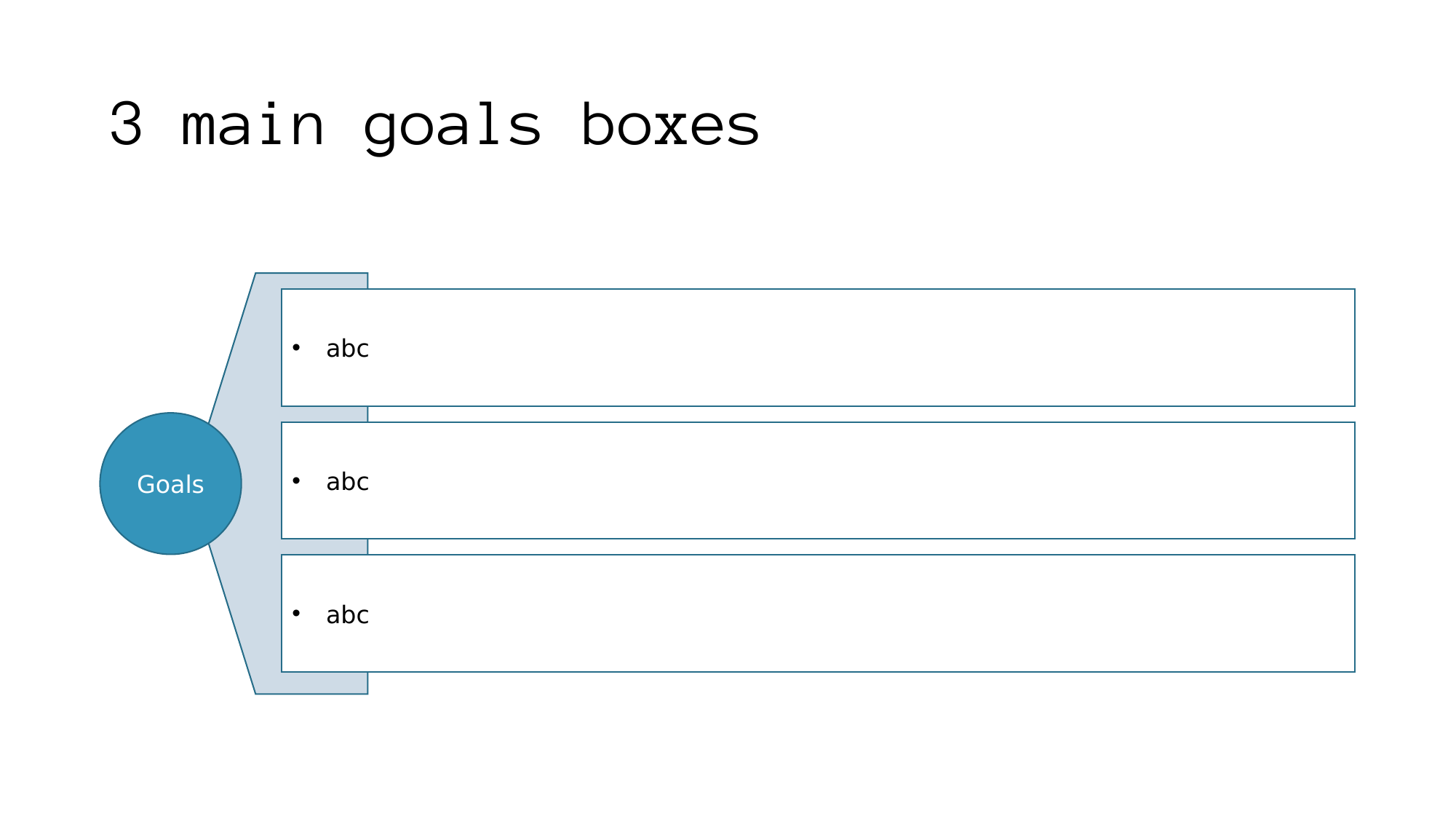

# 3 main goals boxes

abc
Goals
abc
abc